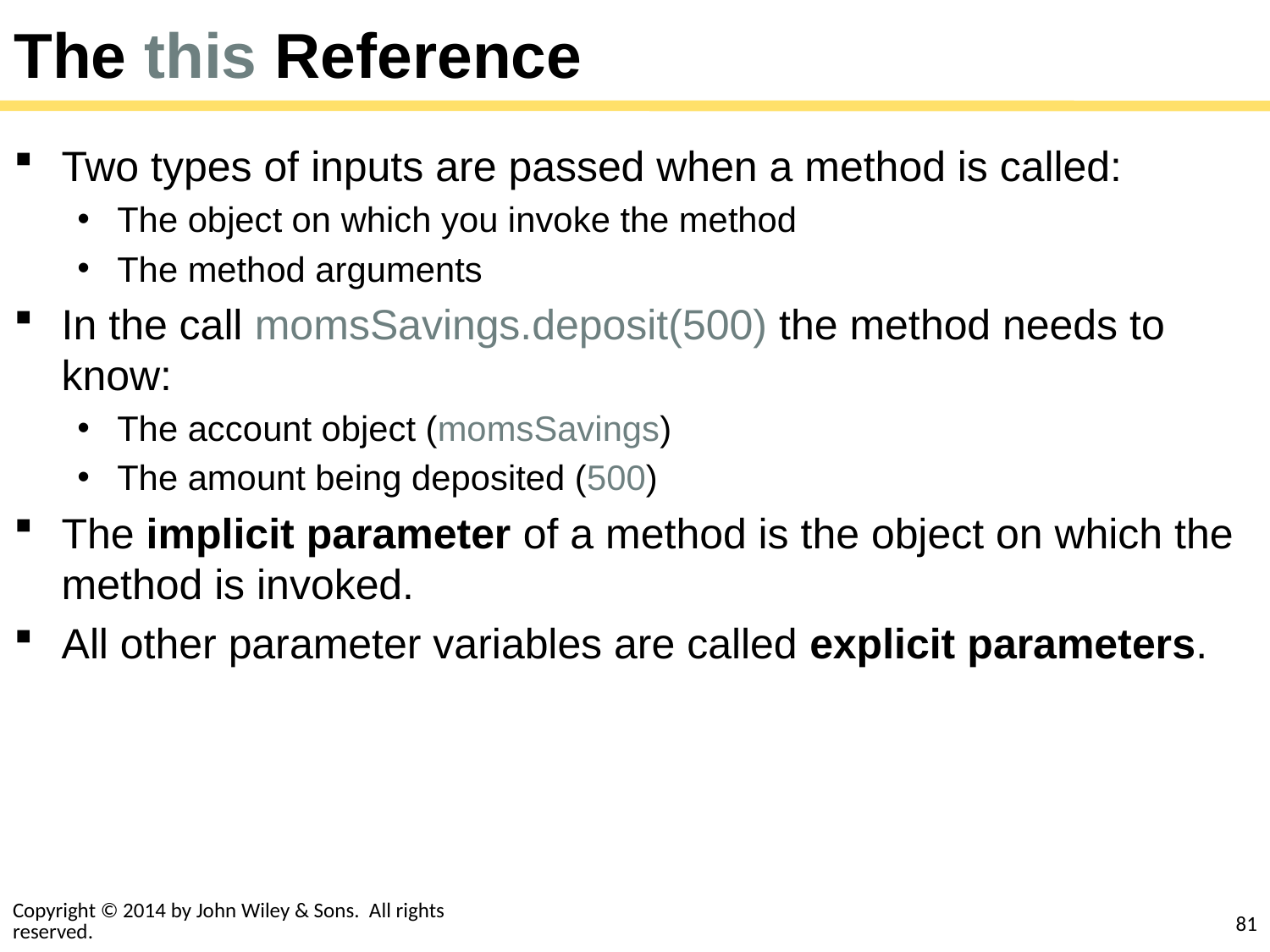

# The this Reference
Two types of inputs are passed when a method is called:
The object on which you invoke the method
The method arguments
In the call momsSavings.deposit(500) the method needs to know:
The account object (momsSavings)
The amount being deposited (500)
The implicit parameter of a method is the object on which the method is invoked.
All other parameter variables are called explicit parameters.